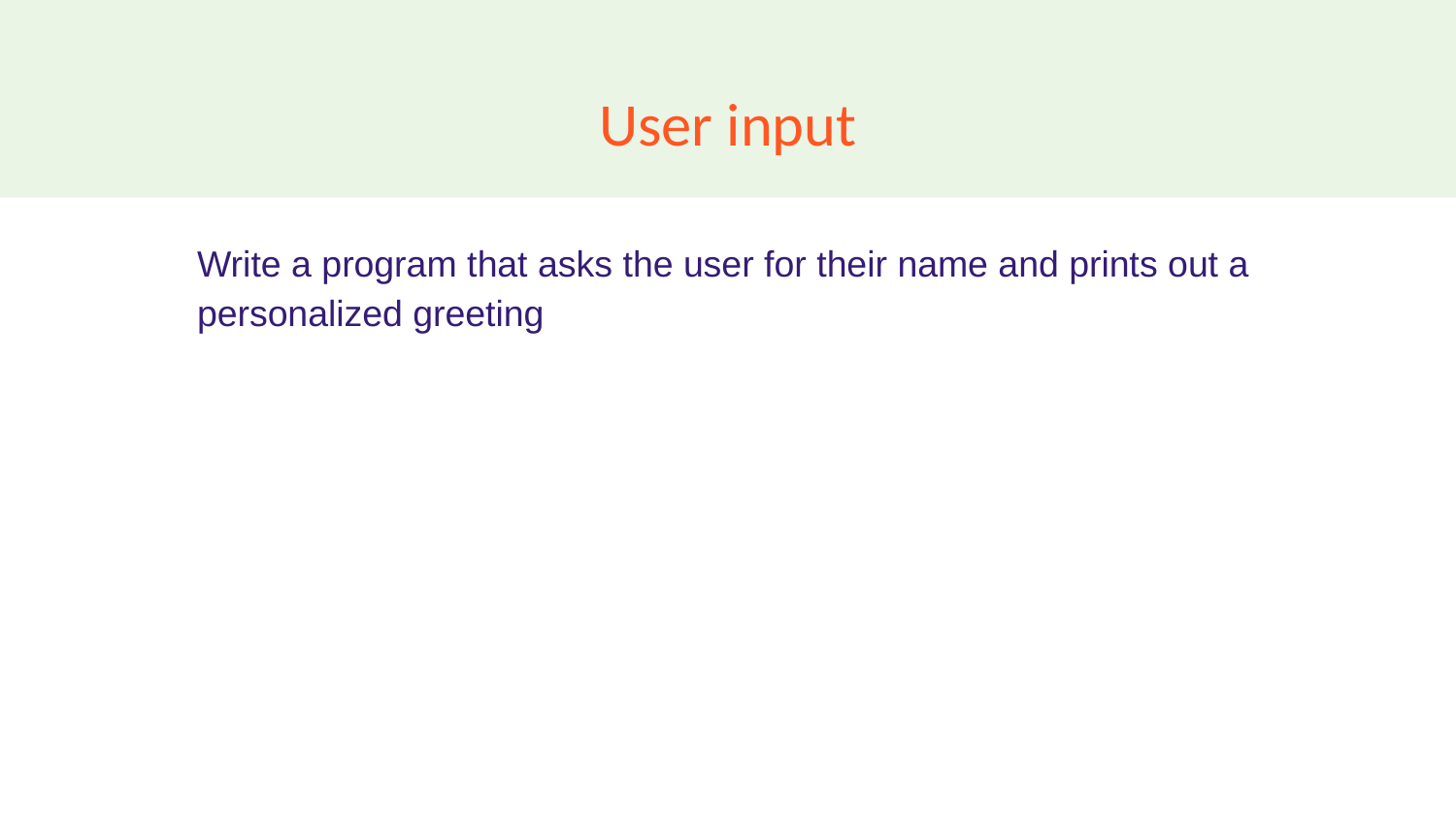

# User input
Write a program that asks the user for their name and prints out a personalized greeting